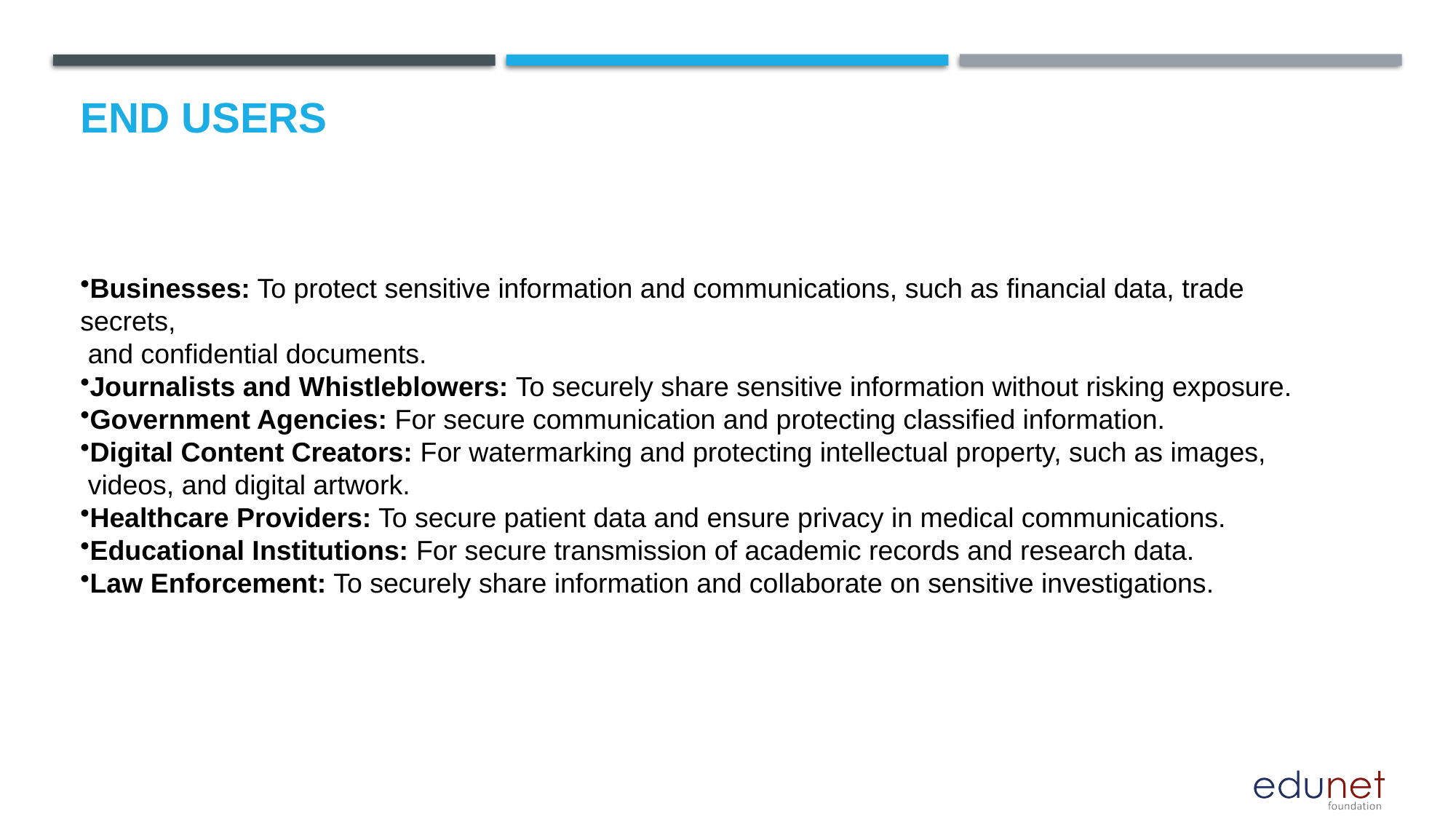

# End users
Businesses: To protect sensitive information and communications, such as financial data, trade secrets,
 and confidential documents.
Journalists and Whistleblowers: To securely share sensitive information without risking exposure.
Government Agencies: For secure communication and protecting classified information.
Digital Content Creators: For watermarking and protecting intellectual property, such as images,
 videos, and digital artwork.
Healthcare Providers: To secure patient data and ensure privacy in medical communications.
Educational Institutions: For secure transmission of academic records and research data.
Law Enforcement: To securely share information and collaborate on sensitive investigations.